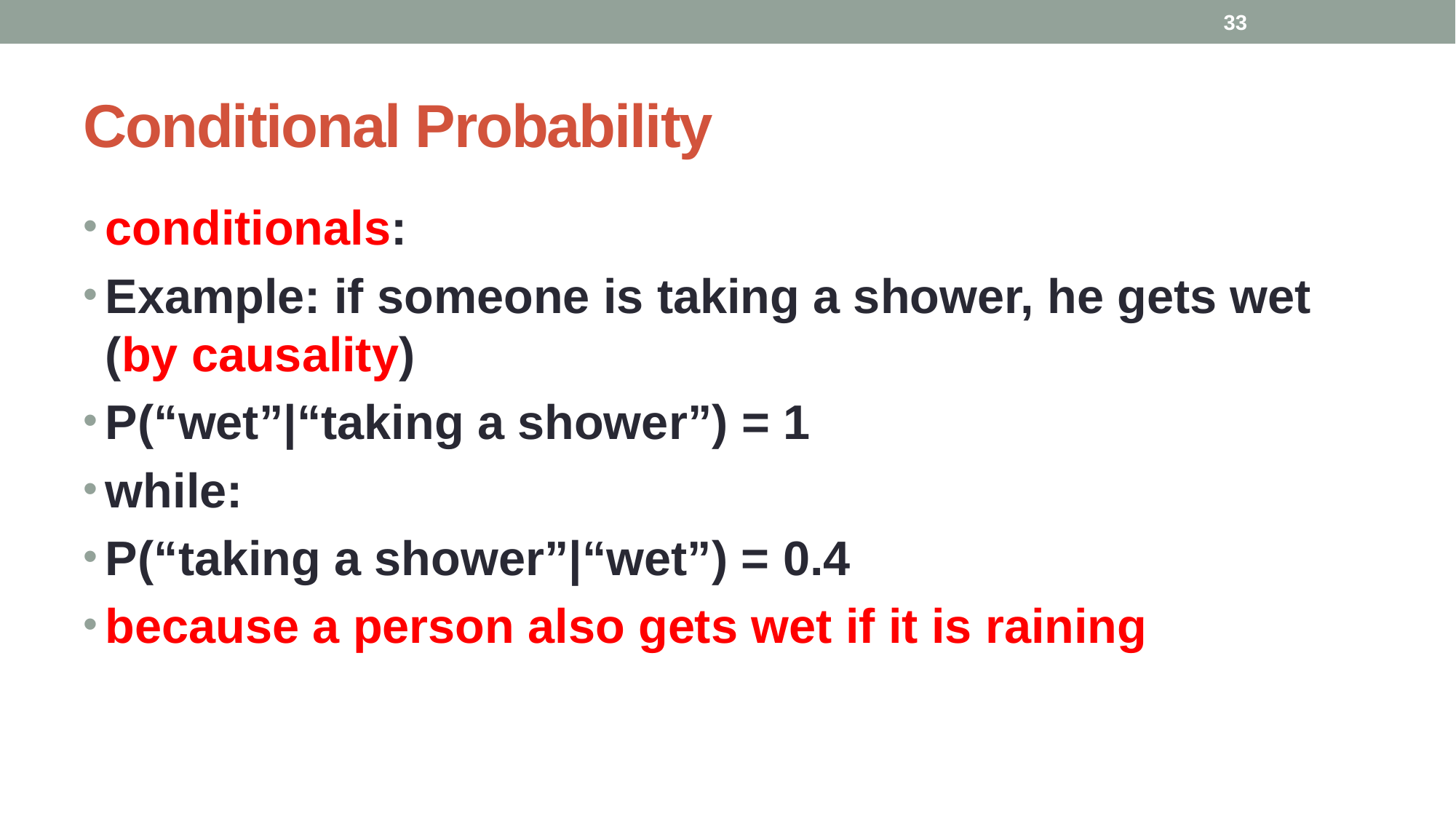

33
# Conditional Probability
conditionals:
Example: if someone is taking a shower, he gets wet (by causality)
P(“wet”|“taking a shower”) = 1
while:
P(“taking a shower”|“wet”) = 0.4
because a person also gets wet if it is raining